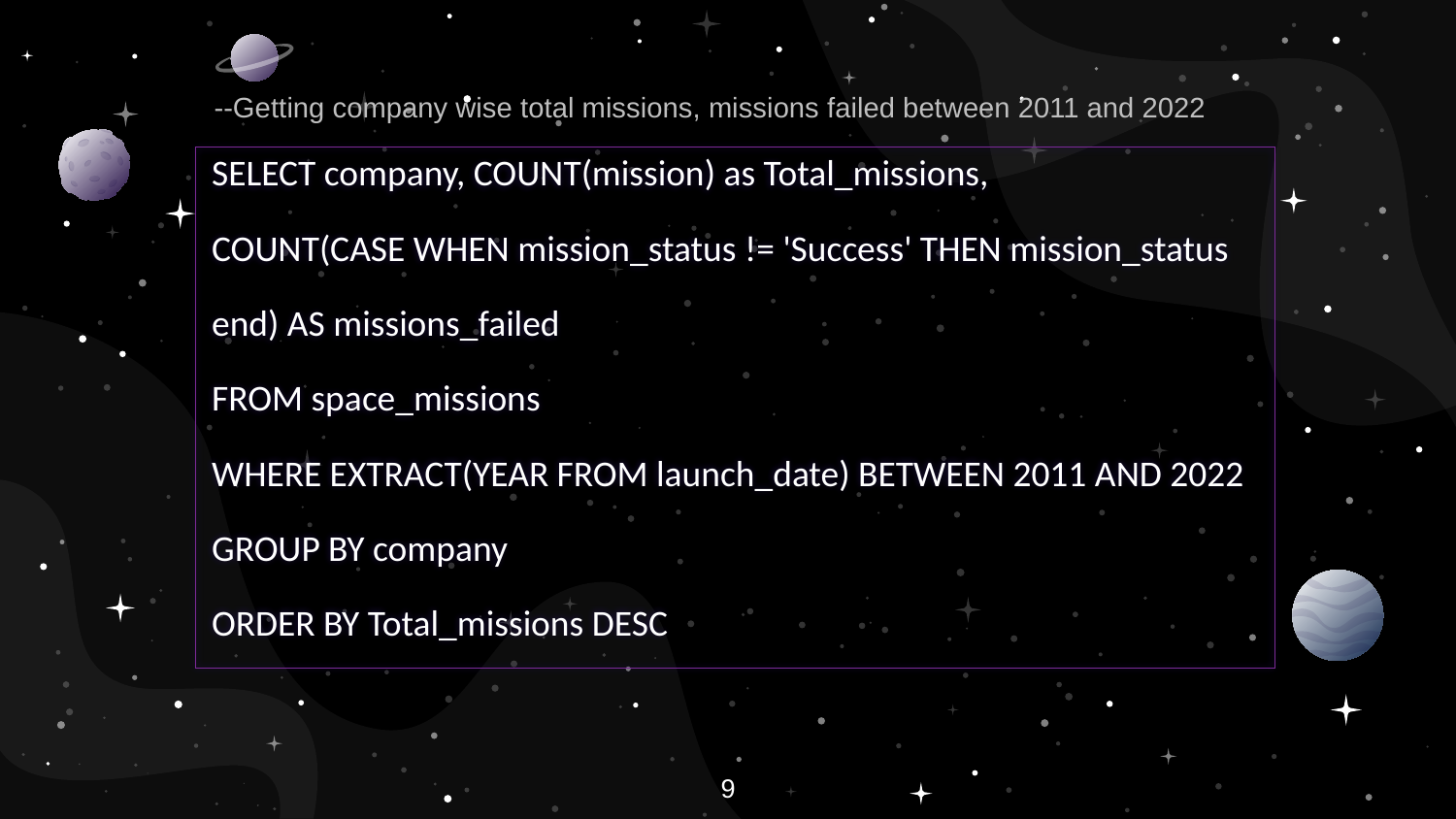

--Getting company wise total missions, missions failed between 2011 and 2022
SELECT company, COUNT(mission) as Total_missions,
COUNT(CASE WHEN mission_status != 'Success' THEN mission_status
end) AS missions_failed
FROM space_missions
WHERE EXTRACT(YEAR FROM launch_date) BETWEEN 2011 AND 2022
GROUP BY company
ORDER BY Total_missions DESC

9